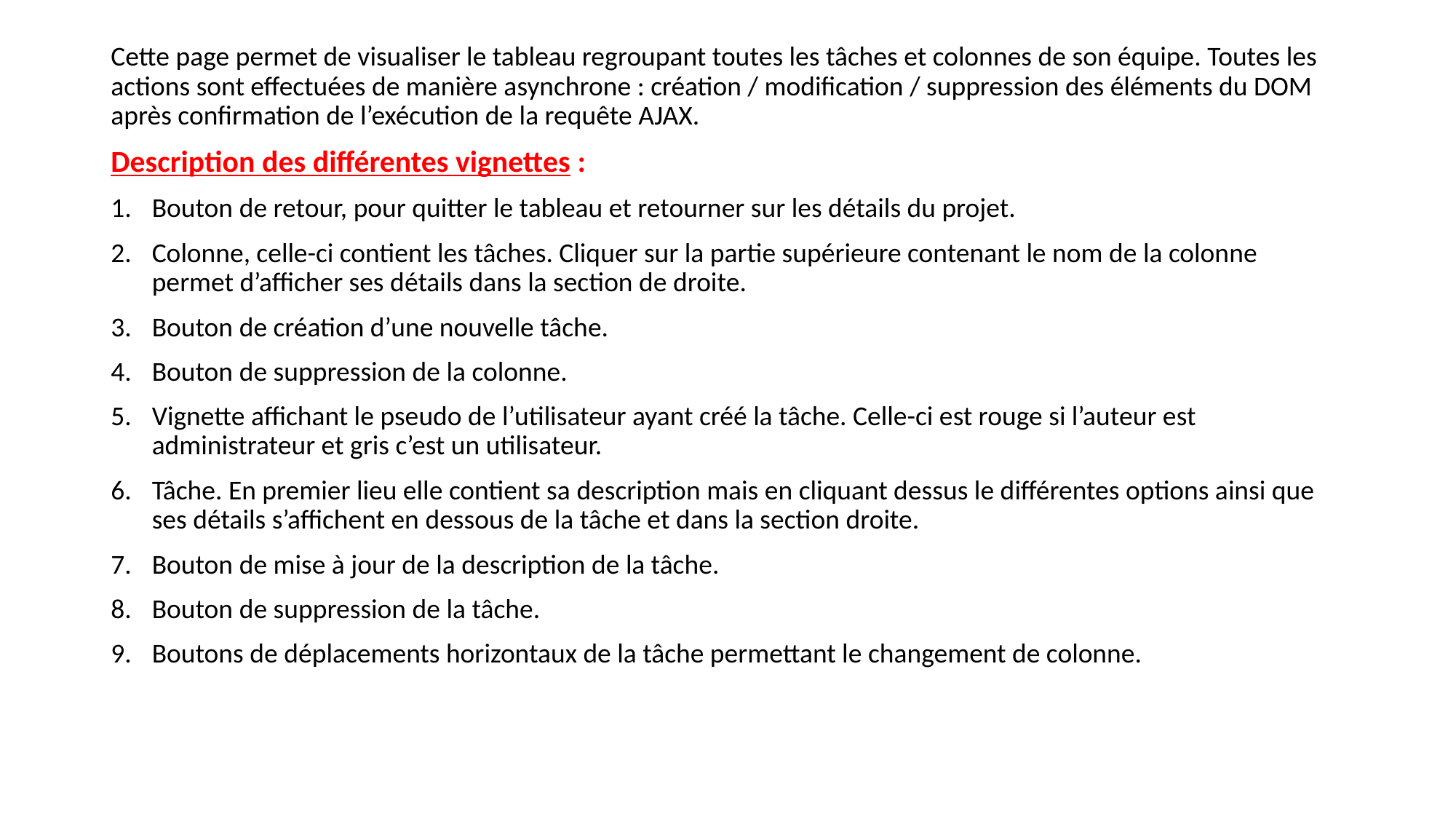

Cette page permet de visualiser le tableau regroupant toutes les tâches et colonnes de son équipe. Toutes les actions sont effectuées de manière asynchrone : création / modification / suppression des éléments du DOM après confirmation de l’exécution de la requête AJAX.
Description des différentes vignettes :
Bouton de retour, pour quitter le tableau et retourner sur les détails du projet.
Colonne, celle-ci contient les tâches. Cliquer sur la partie supérieure contenant le nom de la colonne permet d’afficher ses détails dans la section de droite.
Bouton de création d’une nouvelle tâche.
Bouton de suppression de la colonne.
Vignette affichant le pseudo de l’utilisateur ayant créé la tâche. Celle-ci est rouge si l’auteur est administrateur et gris c’est un utilisateur.
Tâche. En premier lieu elle contient sa description mais en cliquant dessus le différentes options ainsi que ses détails s’affichent en dessous de la tâche et dans la section droite.
Bouton de mise à jour de la description de la tâche.
Bouton de suppression de la tâche.
Boutons de déplacements horizontaux de la tâche permettant le changement de colonne.